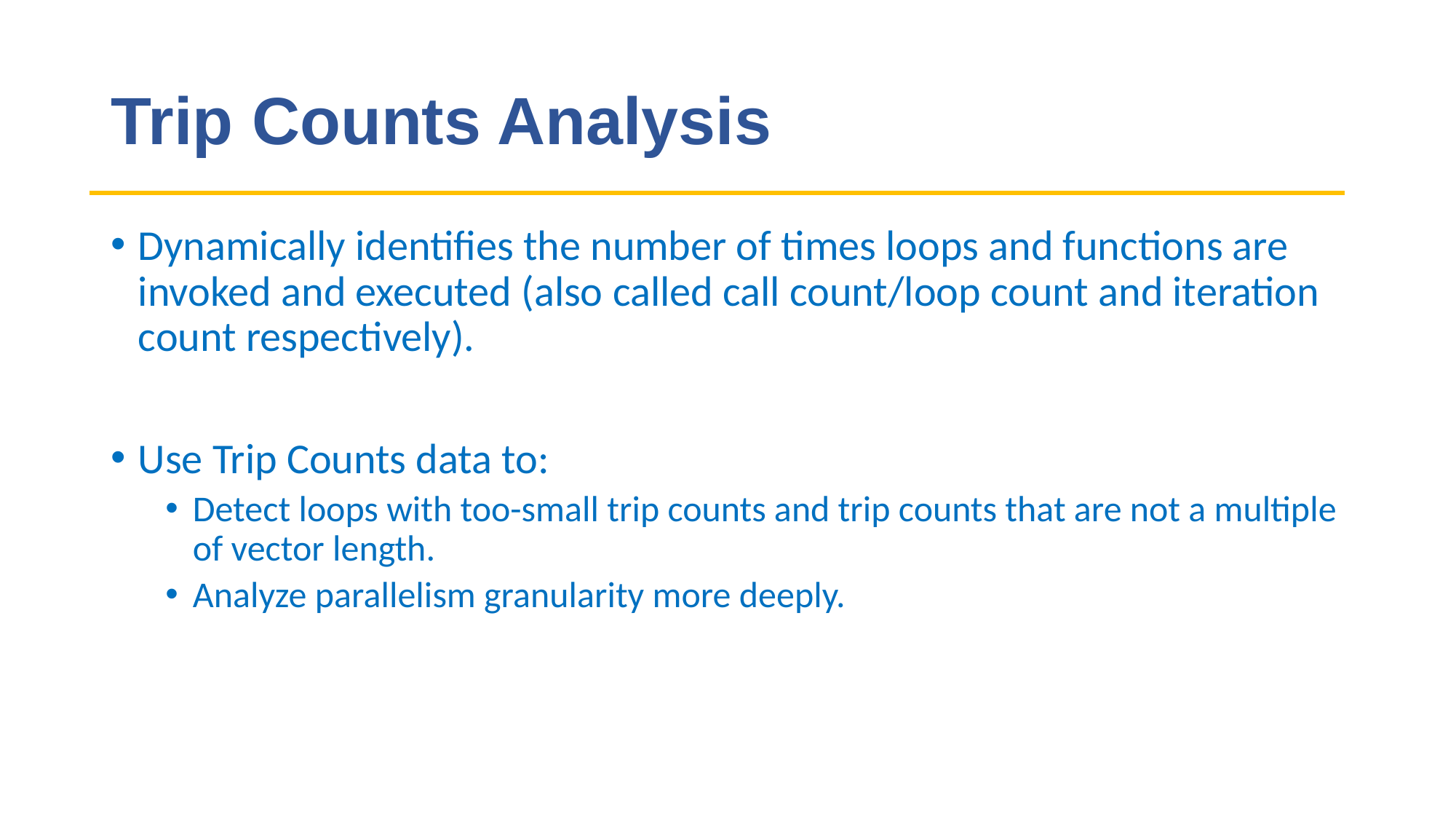

# Trip Counts Analysis
Dynamically identifies the number of times loops and functions are invoked and executed (also called call count/loop count and iteration count respectively).

Use Trip Counts data to:
Detect loops with too-small trip counts and trip counts that are not a multiple of vector length.
Analyze parallelism granularity more deeply.